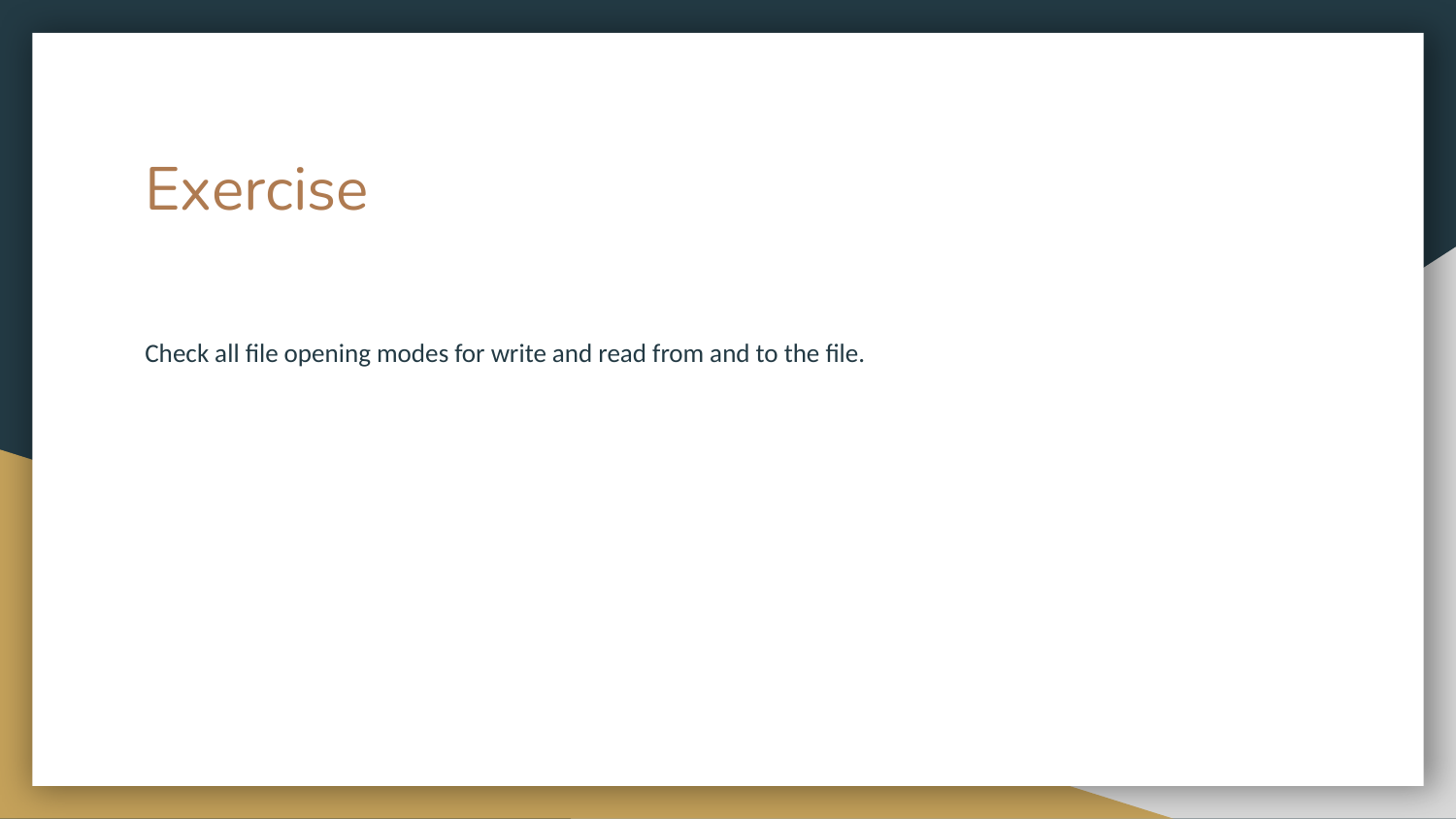

# Exercise
Check all file opening modes for write and read from and to the file.